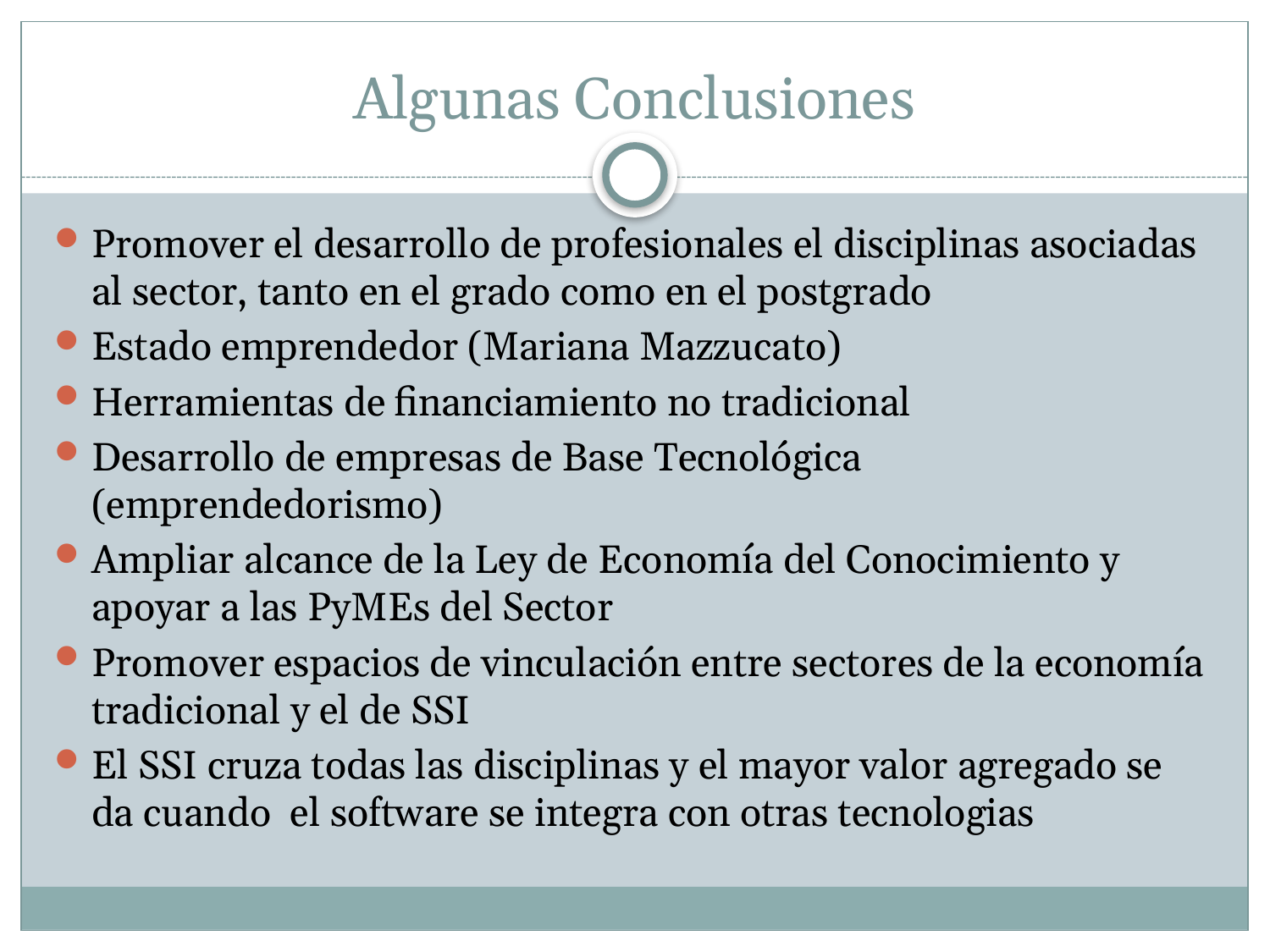

# Algunas Conclusiones
Promover el desarrollo de profesionales el disciplinas asociadas al sector, tanto en el grado como en el postgrado
Estado emprendedor (Mariana Mazzucato)
Herramientas de financiamiento no tradicional
Desarrollo de empresas de Base Tecnológica (emprendedorismo)
Ampliar alcance de la Ley de Economía del Conocimiento y apoyar a las PyMEs del Sector
Promover espacios de vinculación entre sectores de la economía tradicional y el de SSI
El SSI cruza todas las disciplinas y el mayor valor agregado se da cuando  el software se integra con otras tecnologias